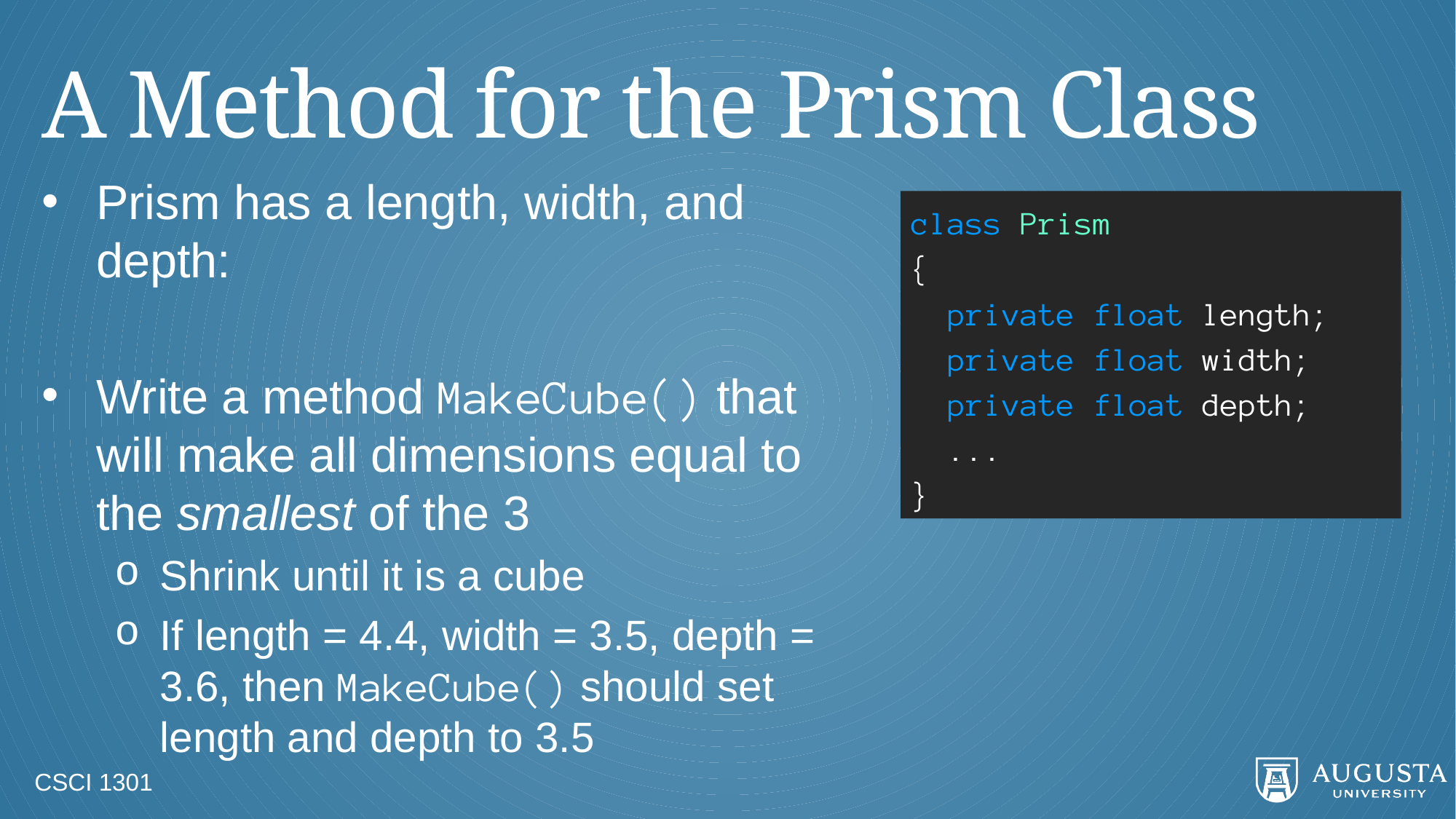

# A Method for the Prism Class
Prism has a length, width, and depth:

Write a method MakeCube() that will make all dimensions equal to the smallest of the 3
Shrink until it is a cube
If length = 4.4, width = 3.5, depth = 3.6, then MakeCube() should set length and depth to 3.5
class Prism
{
  private float length;
  private float width;
  private float depth;
  ...
}
CSCI 1301